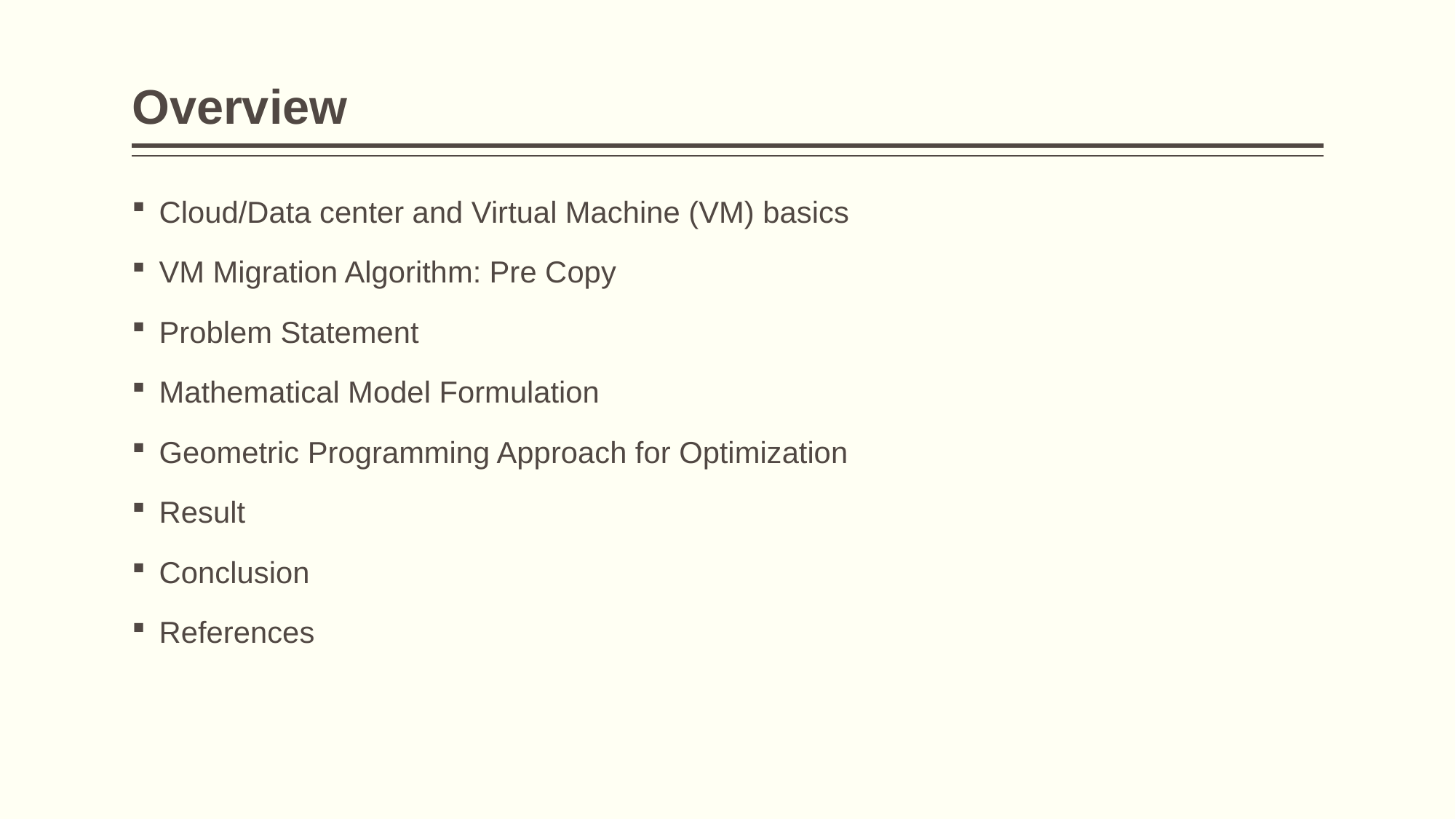

# Overview
Cloud/Data center and Virtual Machine (VM) basics
VM Migration Algorithm: Pre Copy
Problem Statement
Mathematical Model Formulation
Geometric Programming Approach for Optimization
Result
Conclusion
References